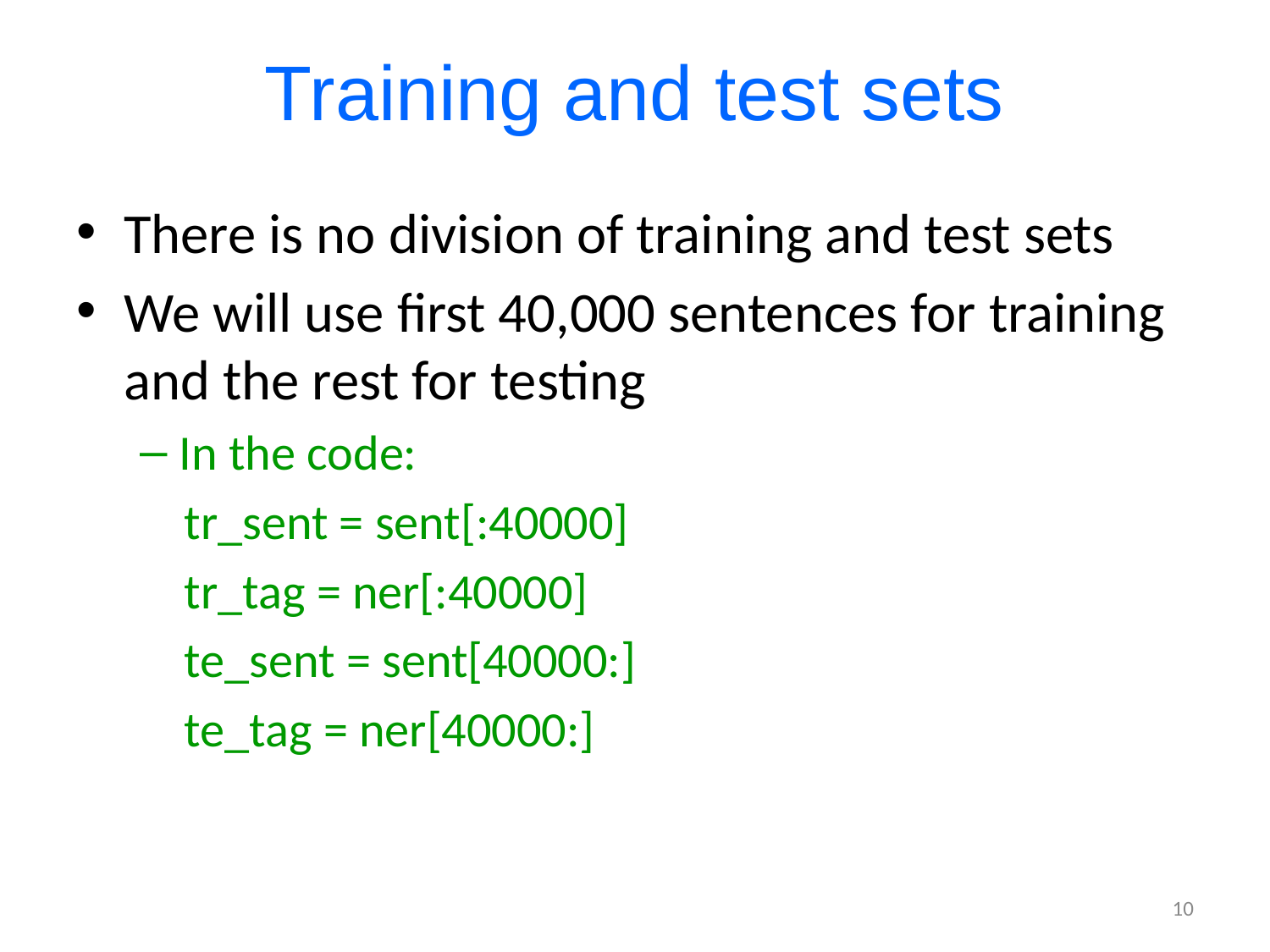

# Training and test sets
There is no division of training and test sets
We will use first 40,000 sentences for training and the rest for testing
In the code:
    tr_sent = sent[:40000]
    tr_tag = ner[:40000]
    te_sent = sent[40000:]
    te_tag = ner[40000:]
10